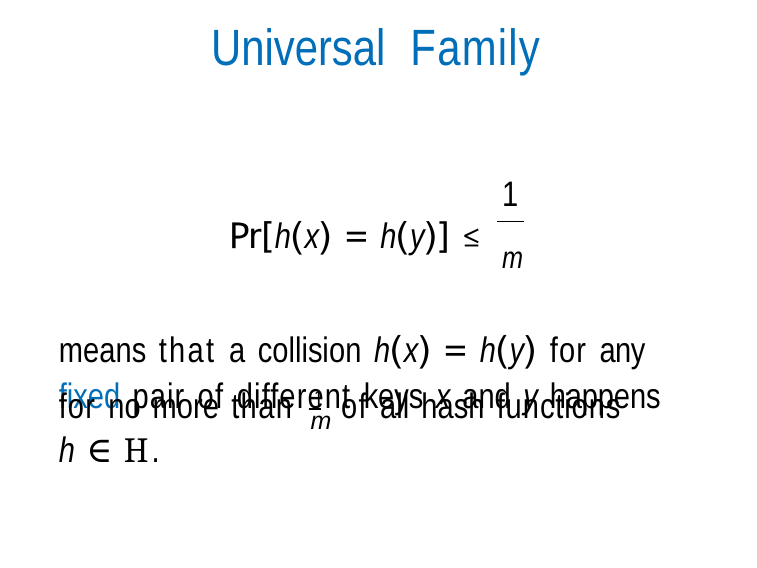

# Universal  Family
1
Pr[h(x) = h(y)] ≤ m
means that a collision h(x) = h(y) for any fixed pair of different keys x and y happens

for no more than  1  of all hash functions
m
h ∈ H.